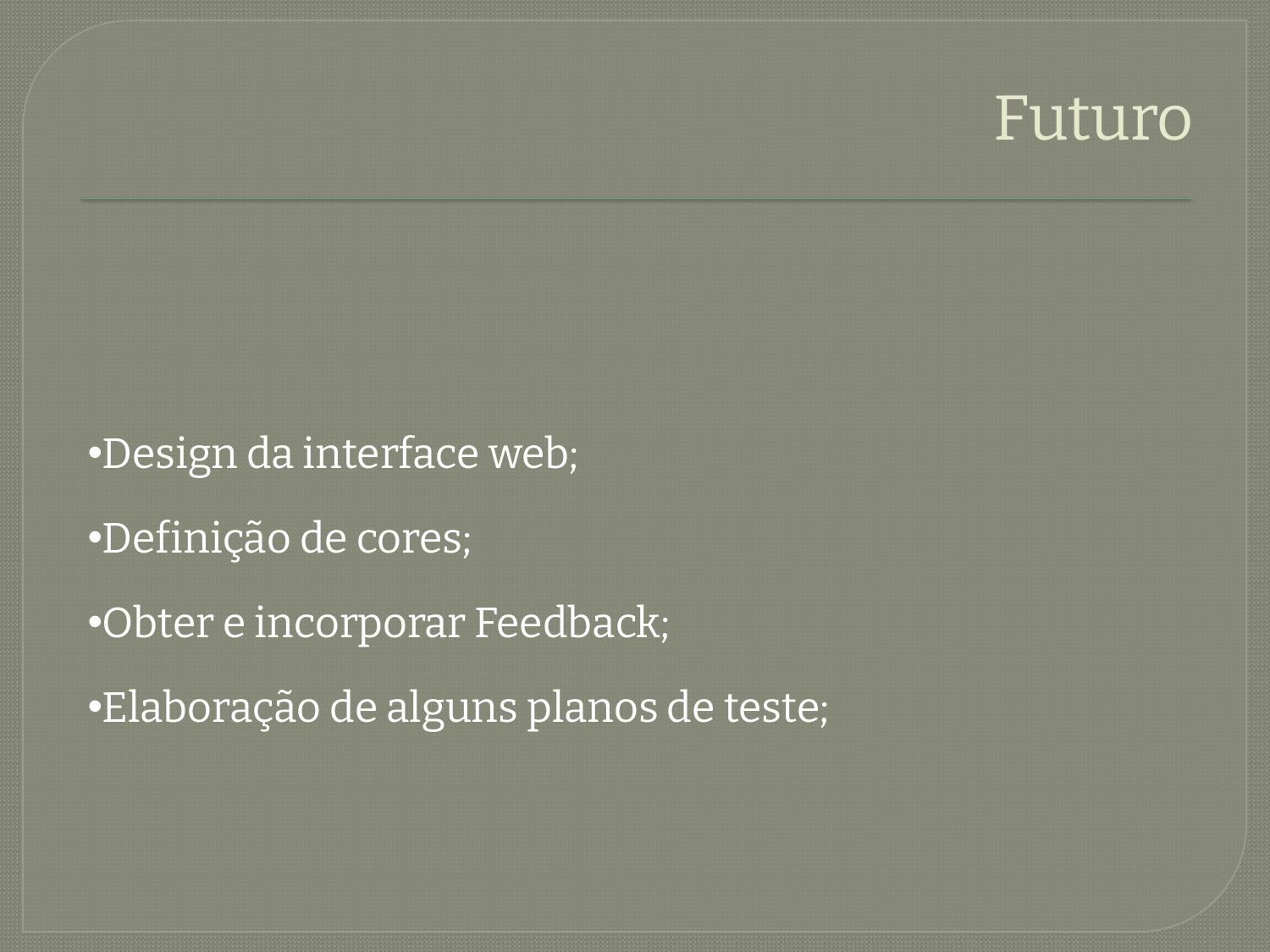

# Futuro
Design da interface web;
Definição de cores;
Obter e incorporar Feedback;
Elaboração de alguns planos de teste;